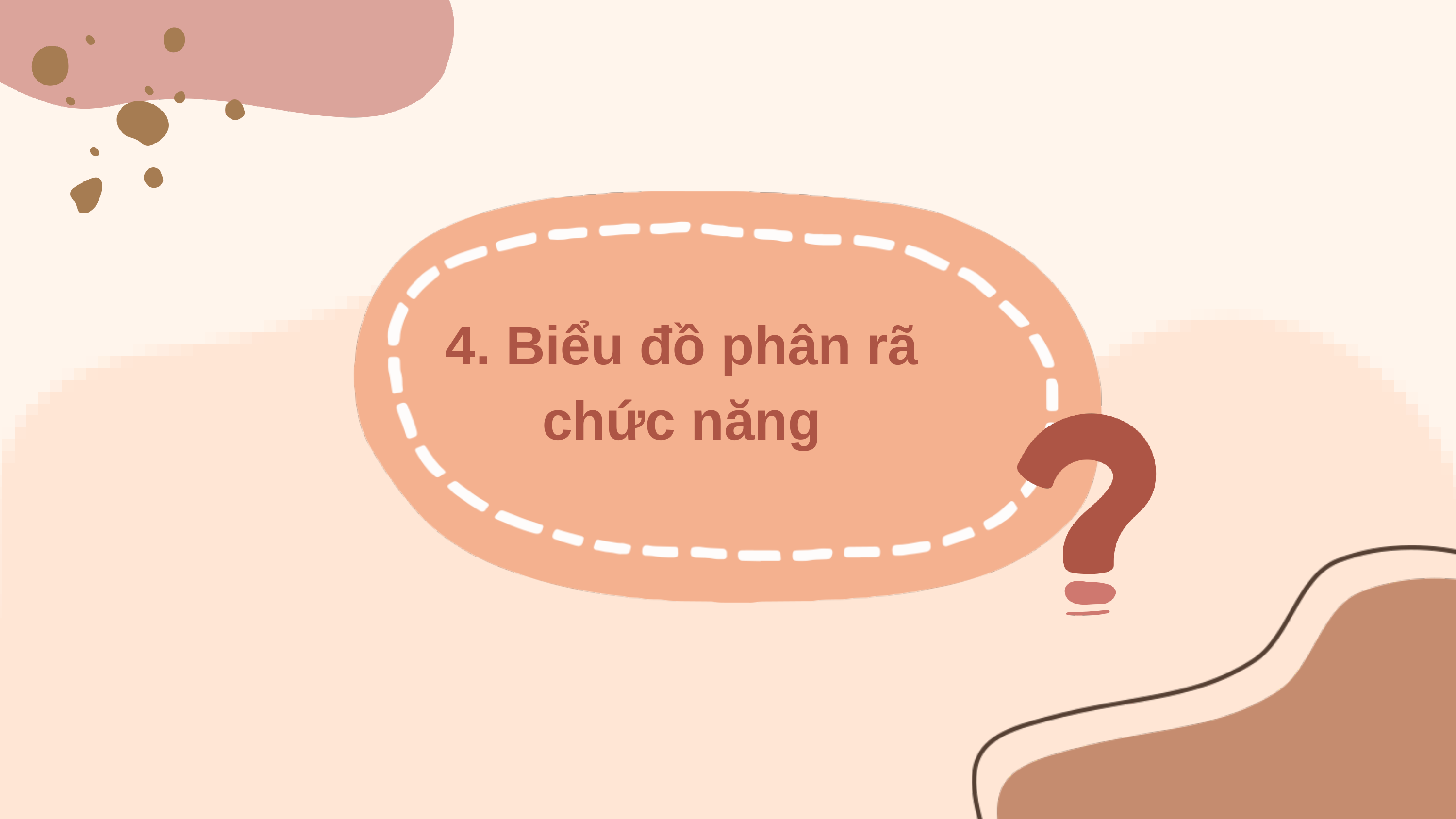

4. Biểu đồ phân rã chức năng